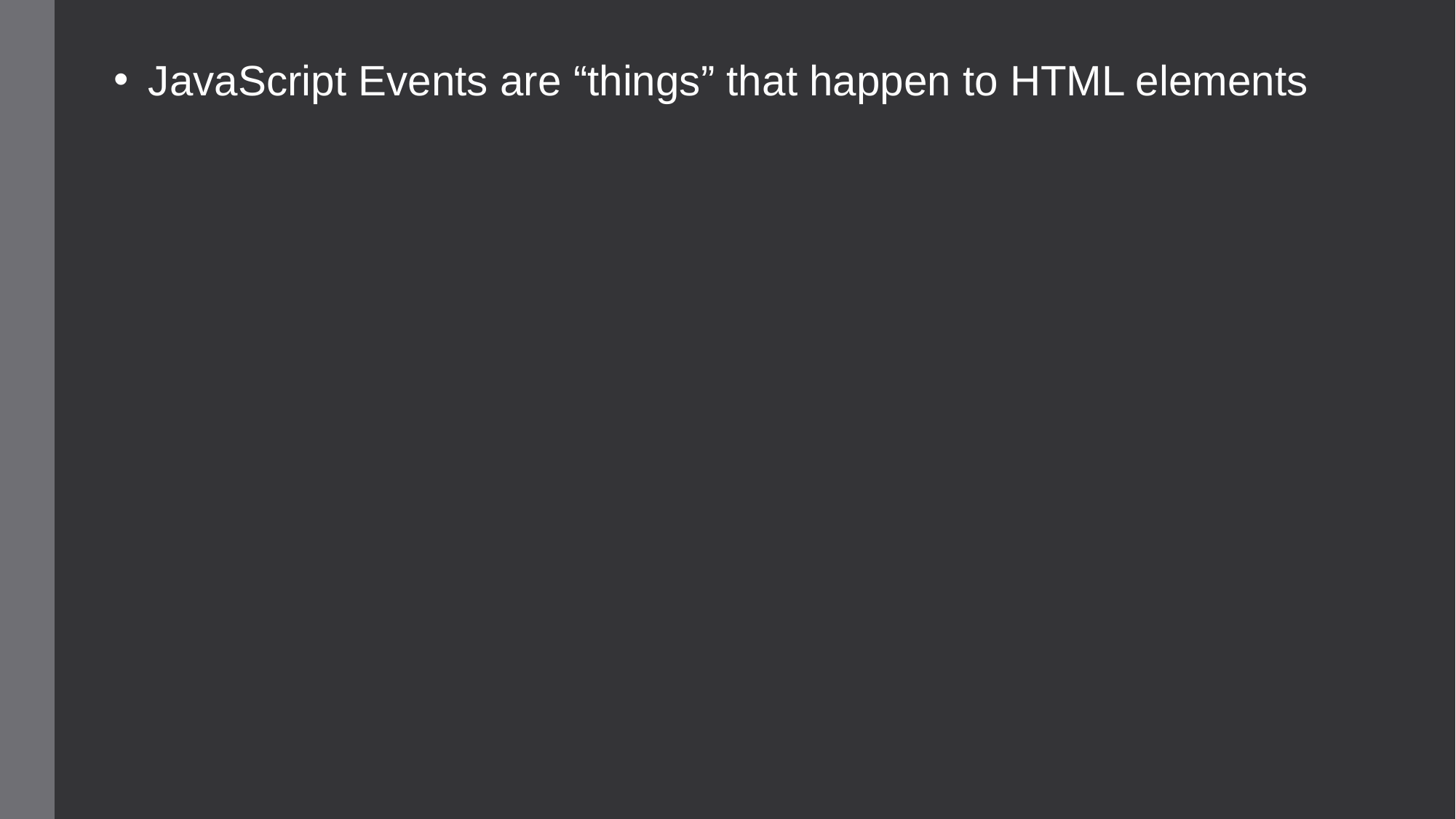

JavaScript Events are “things” that happen to HTML elements